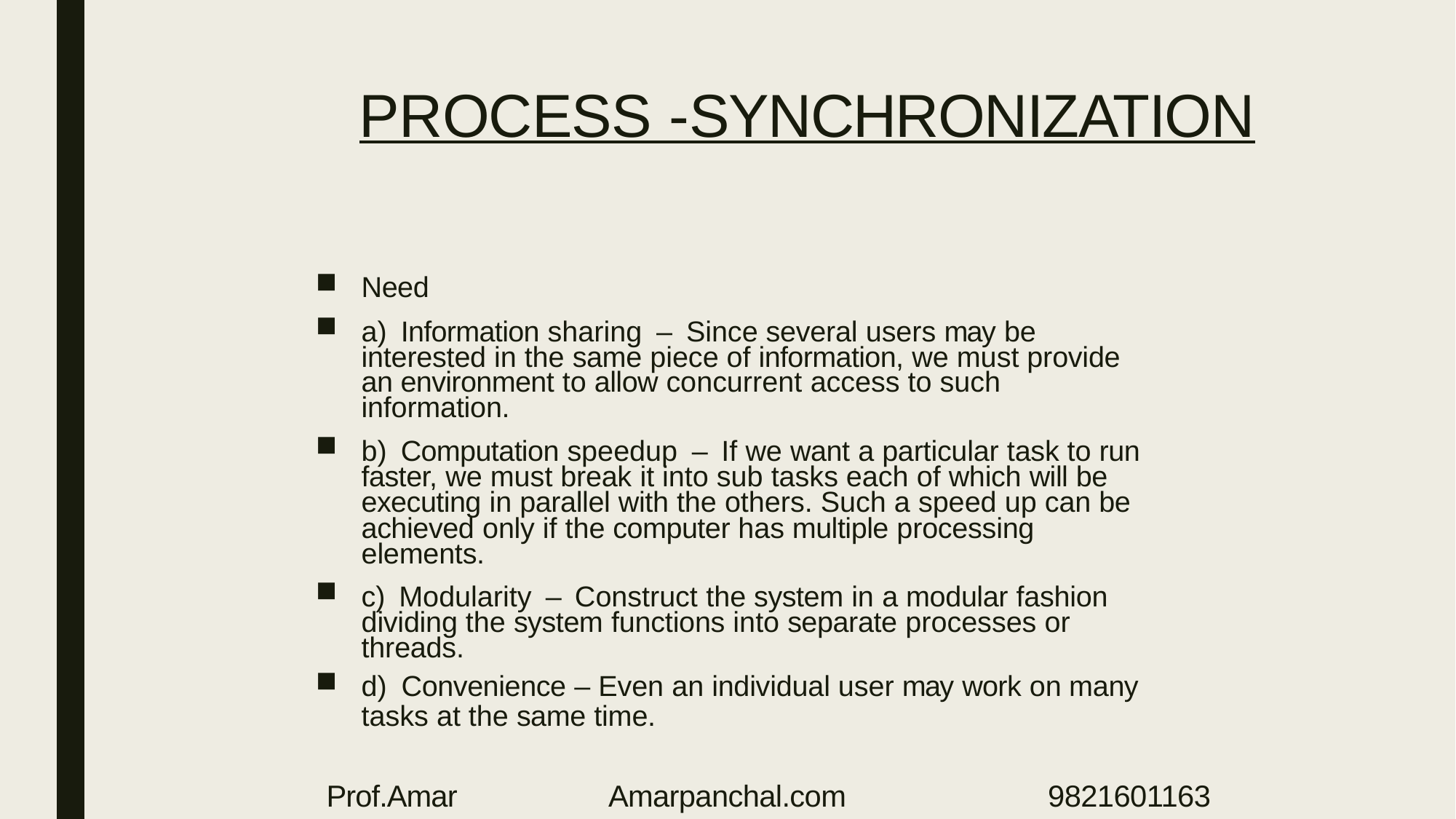

# PROCESS -SYNCHRONIZATION
Need
a) Information sharing – Since several users may be interested in the same piece of information, we must provide an environment to allow concurrent access to such information.
b) Computation speedup – If we want a particular task to run faster, we must break it into sub tasks each of which will be executing in parallel with the others. Such a speed up can be achieved only if the computer has multiple processing elements.
c) Modularity – Construct the system in a modular fashion dividing the system functions into separate processes or threads.
d) Convenience – Even an individual user may work on many
tasks at the same time.
Prof.Amar Panchal
Amarpanchal.com
9821601163